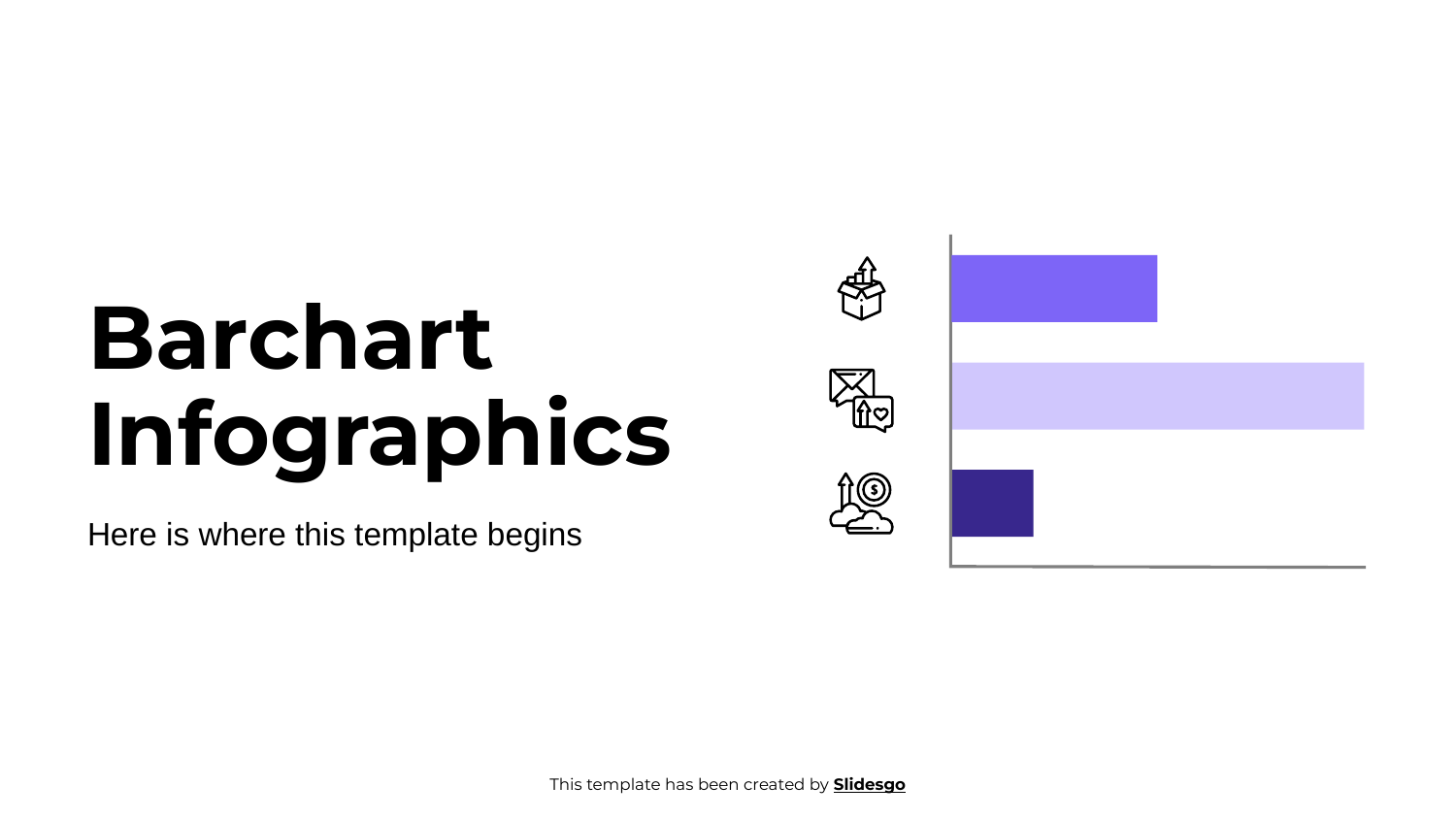

# Barchart Infographics

Here is where this template begins
This template has been created by Slidesgo